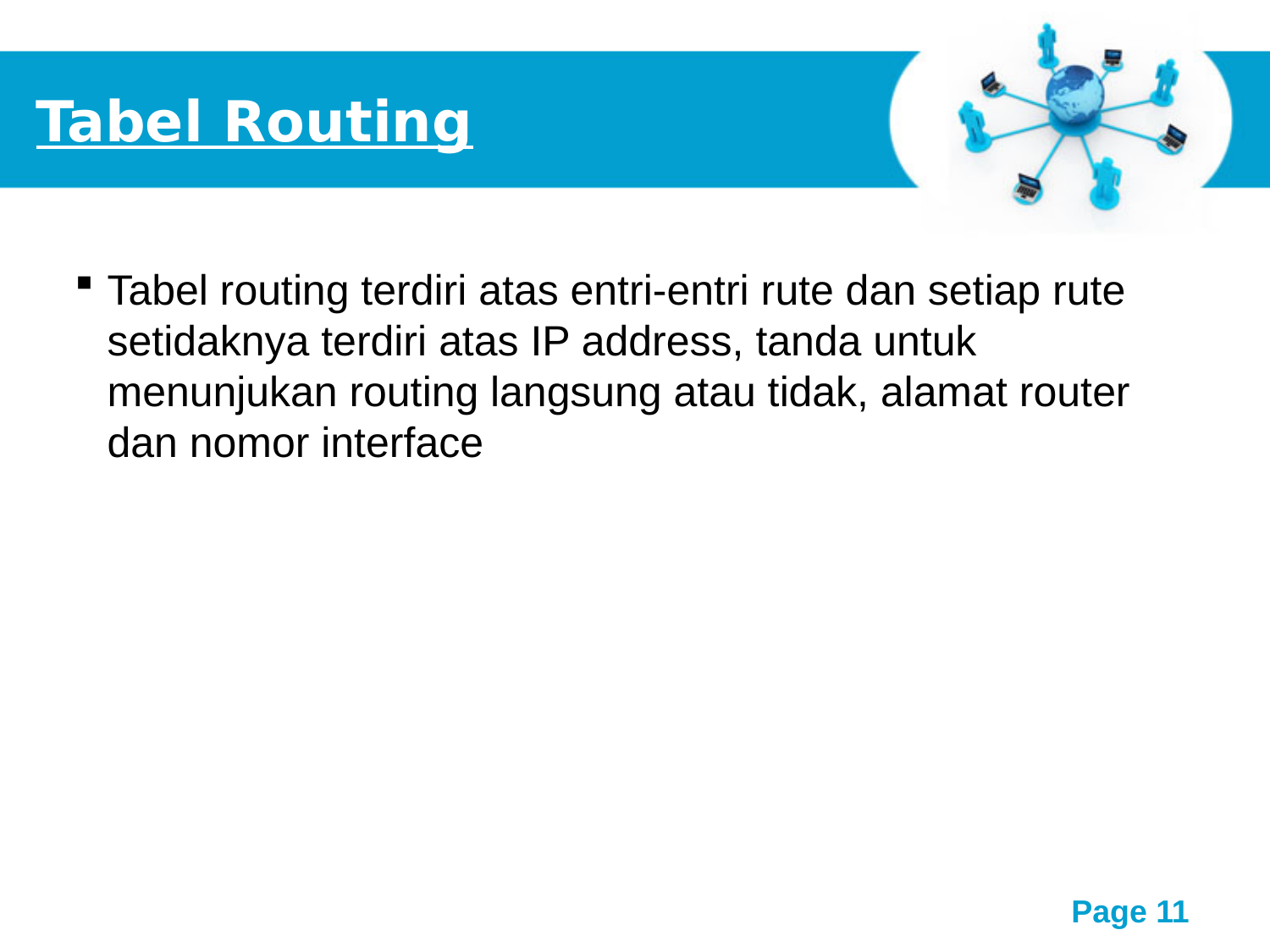

Tabel Routing
Tabel routing terdiri atas entri-entri rute dan setiap rute setidaknya terdiri atas IP address, tanda untuk menunjukan routing langsung atau tidak, alamat router dan nomor interface